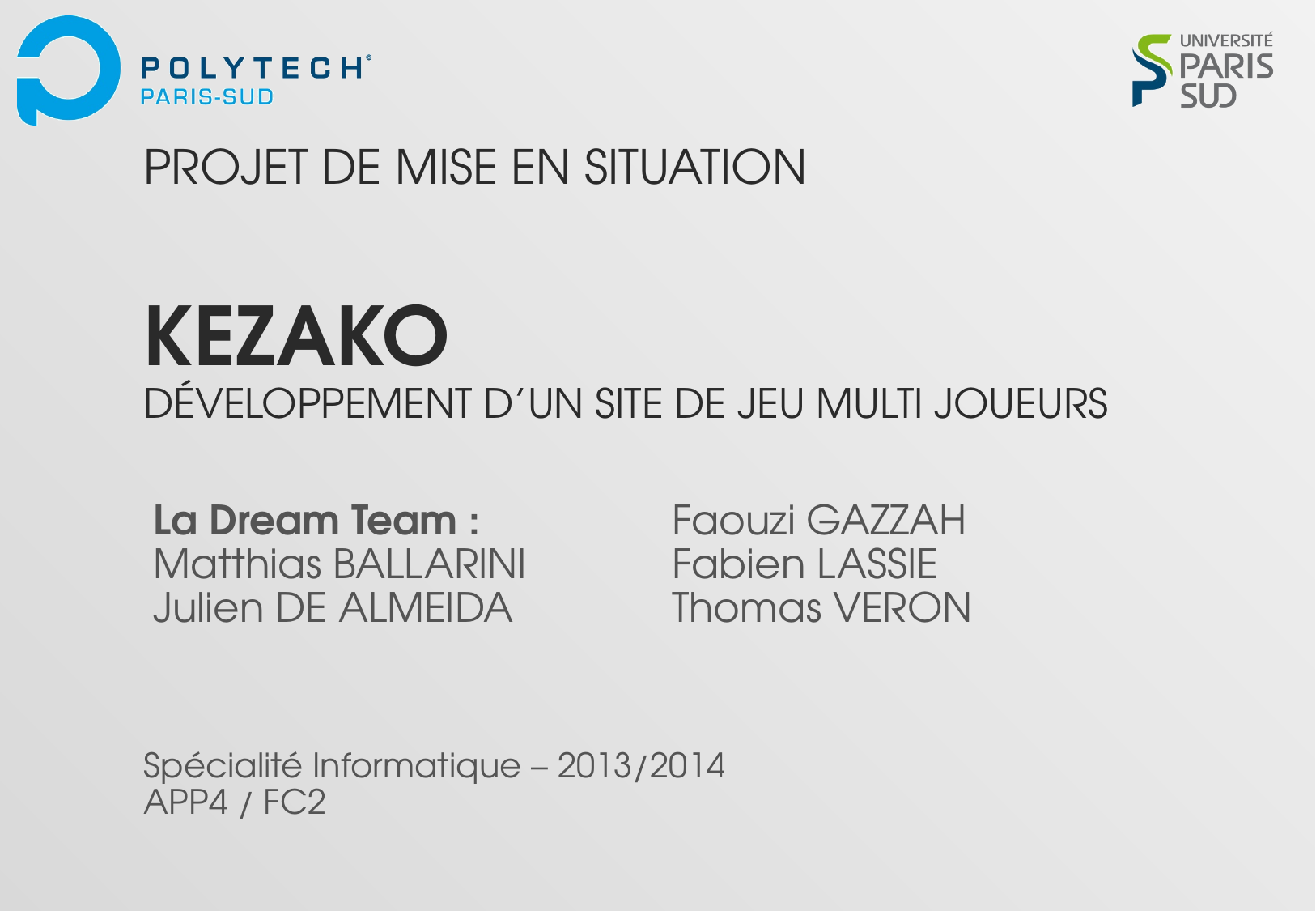

# Projet de mise en situation KEZAKO Développement d’un site de jeu multi joueurs
La Dream Team :
Matthias BALLARINI
Julien DE ALMEIDA

Faouzi GAZZAH
Fabien LASSIE
Thomas VERON

Spécialité Informatique – 2013/2014
APP4 / FC2